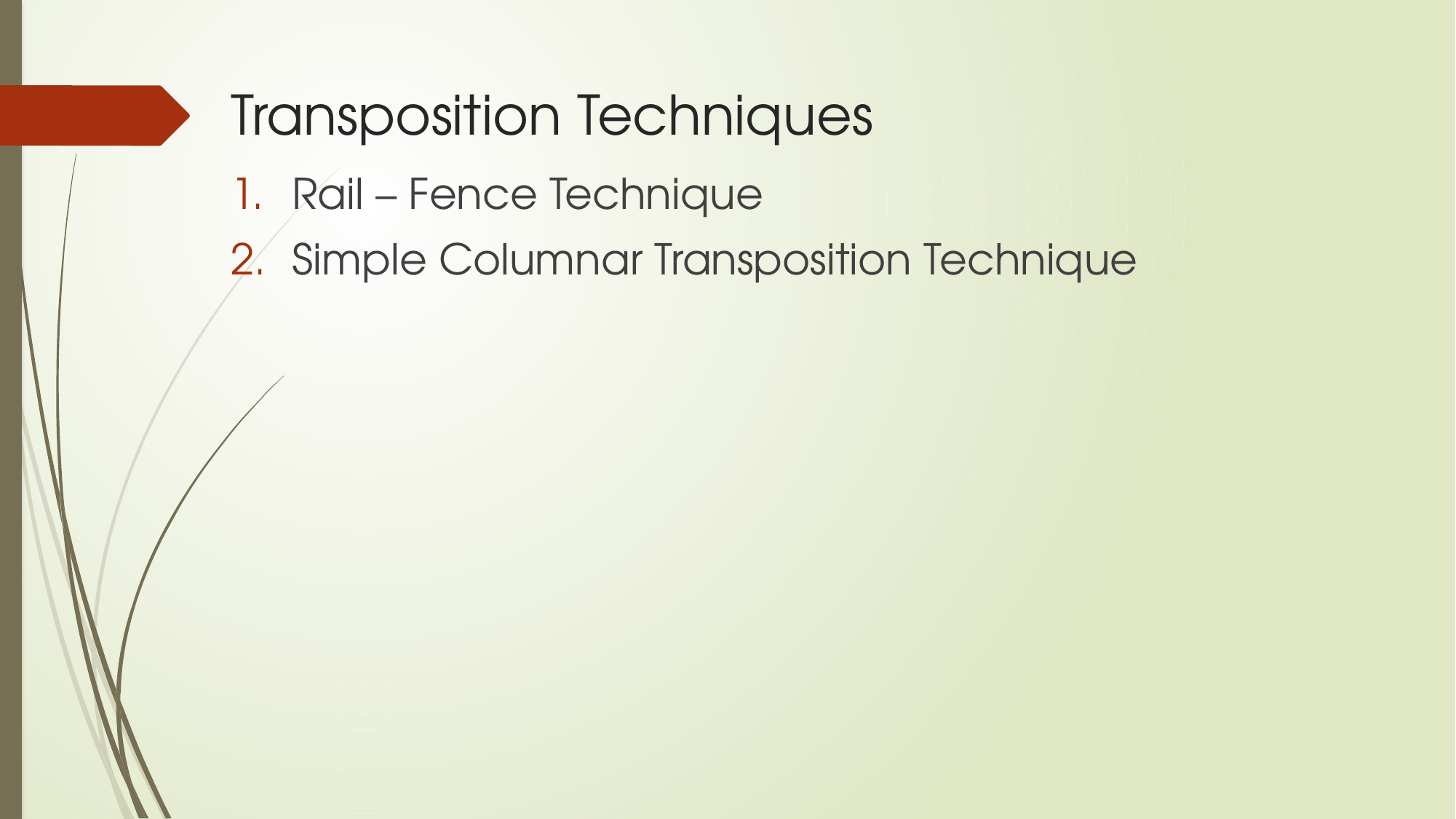

# Transposition Techniques
Rail – Fence Technique
Simple Columnar Transposition Technique